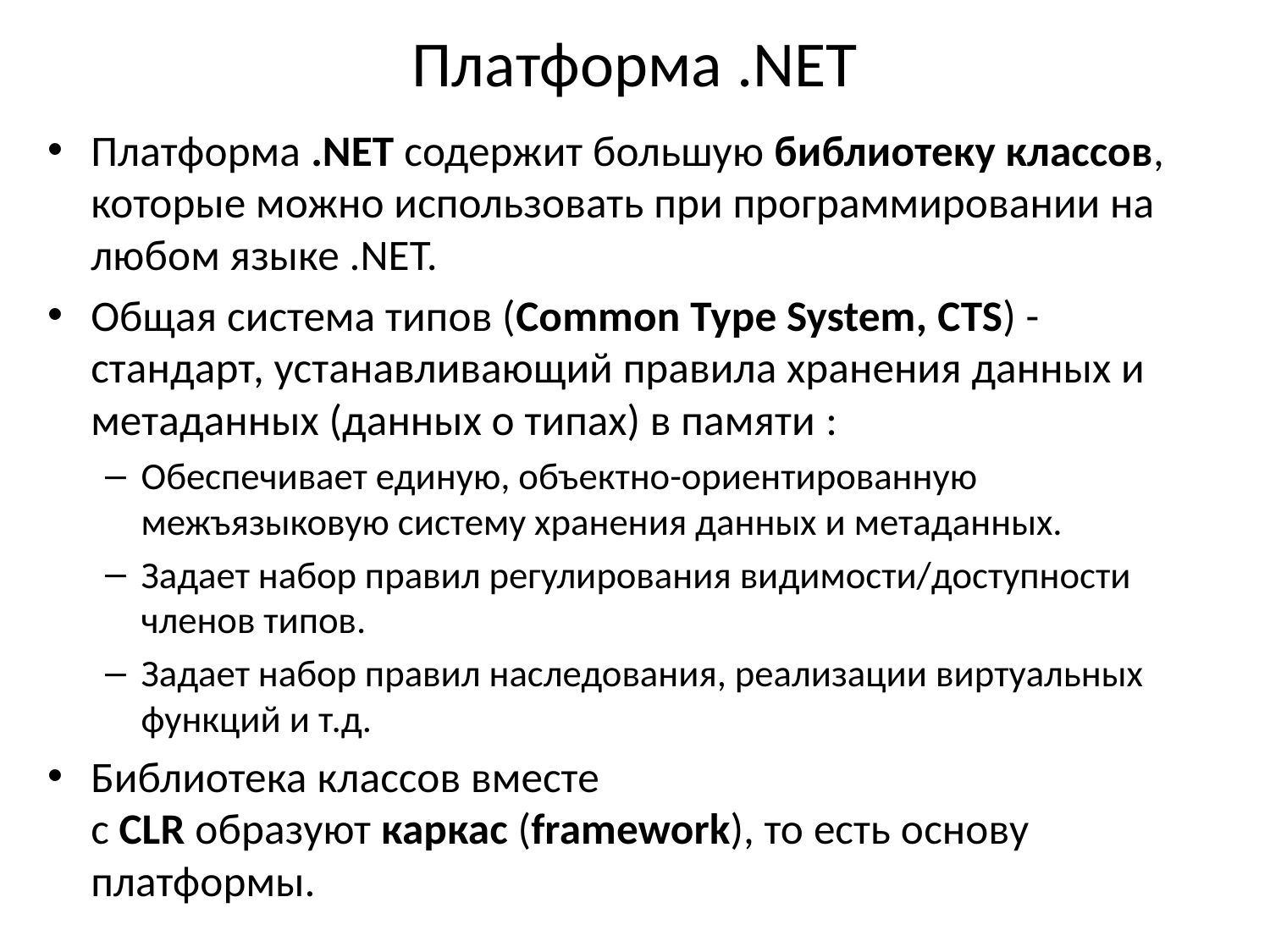

# Платформа .NET
Платформа .NET содержит большую библиотеку классов, которые можно использовать при программировании на любом языке .NET.
Общая система типов (Common Type System, CTS) - стандарт, устанавливающий правила хранения данных и метаданных (данных о типах) в памяти :
Обеспечивает единую, объектно-ориентированную межъязыковую систему хранения данных и метаданных.
Задает набор правил регулирования видимости/доступности членов типов.
Задает набор правил наследования, реализации виртуальных функций и т.д.
Библиотека классов вместе с CLR образуют каркас (framework), то есть основу платформы.